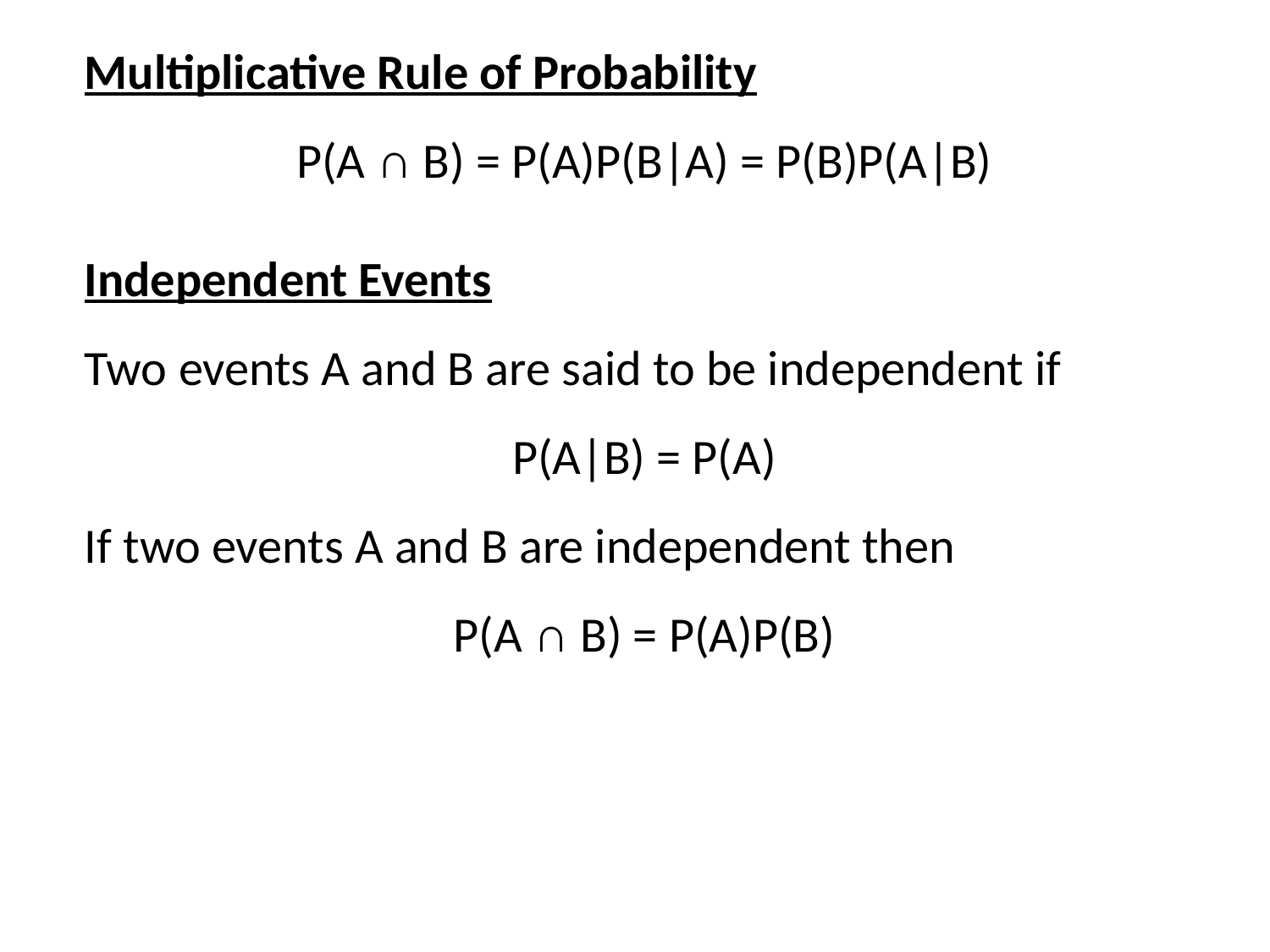

Multiplicative Rule of Probability

P(A ∩ B) = P(A)P(B|A) = P(B)P(A|B)

Independent Events

Two events A and B are said to be independent if

P(A|B) = P(A)

If two events A and B are independent then

P(A ∩ B) = P(A)P(B)